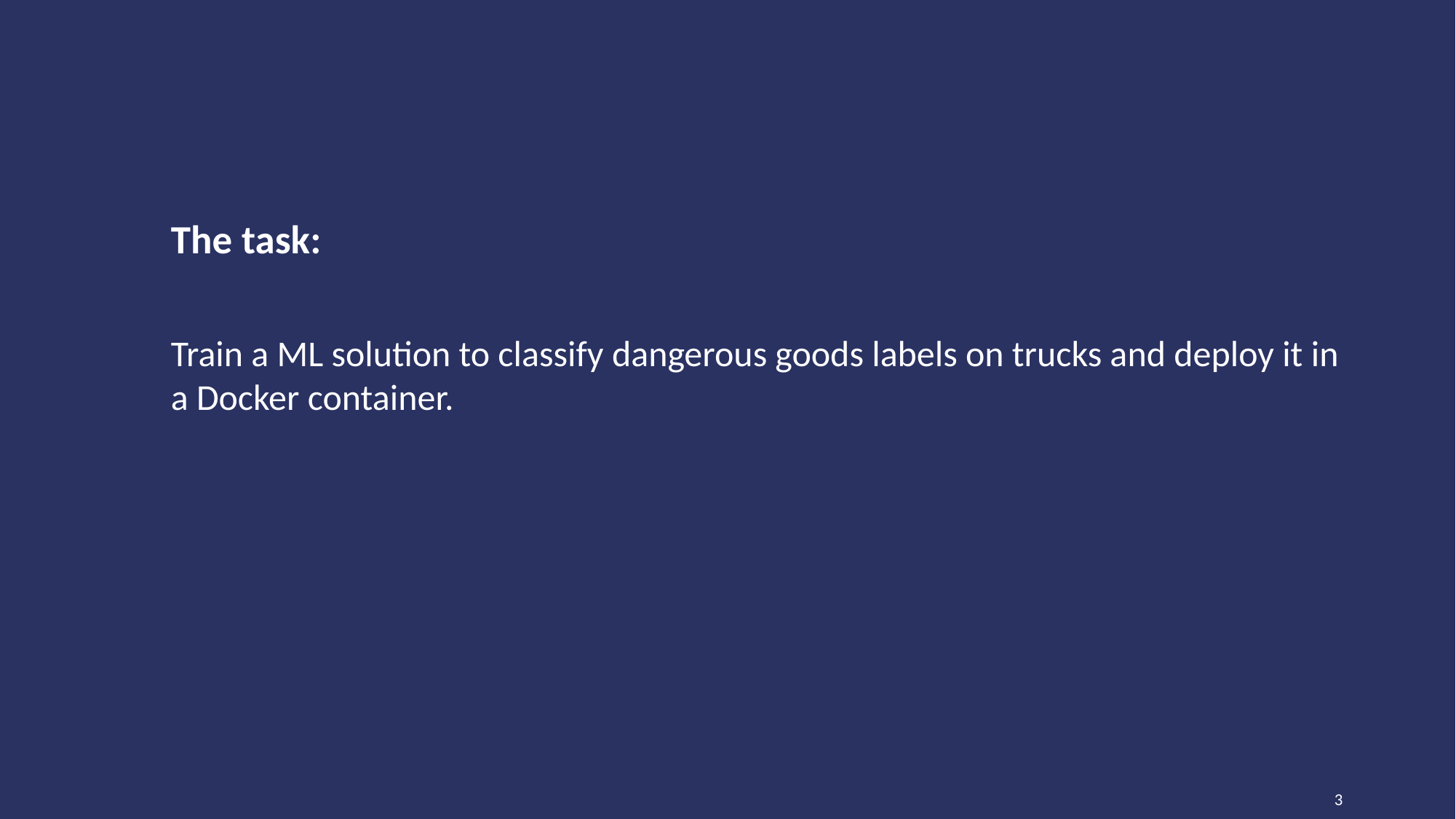

# The task:
Train a ML solution to classify dangerous goods labels on trucks and deploy it in a Docker container.

3